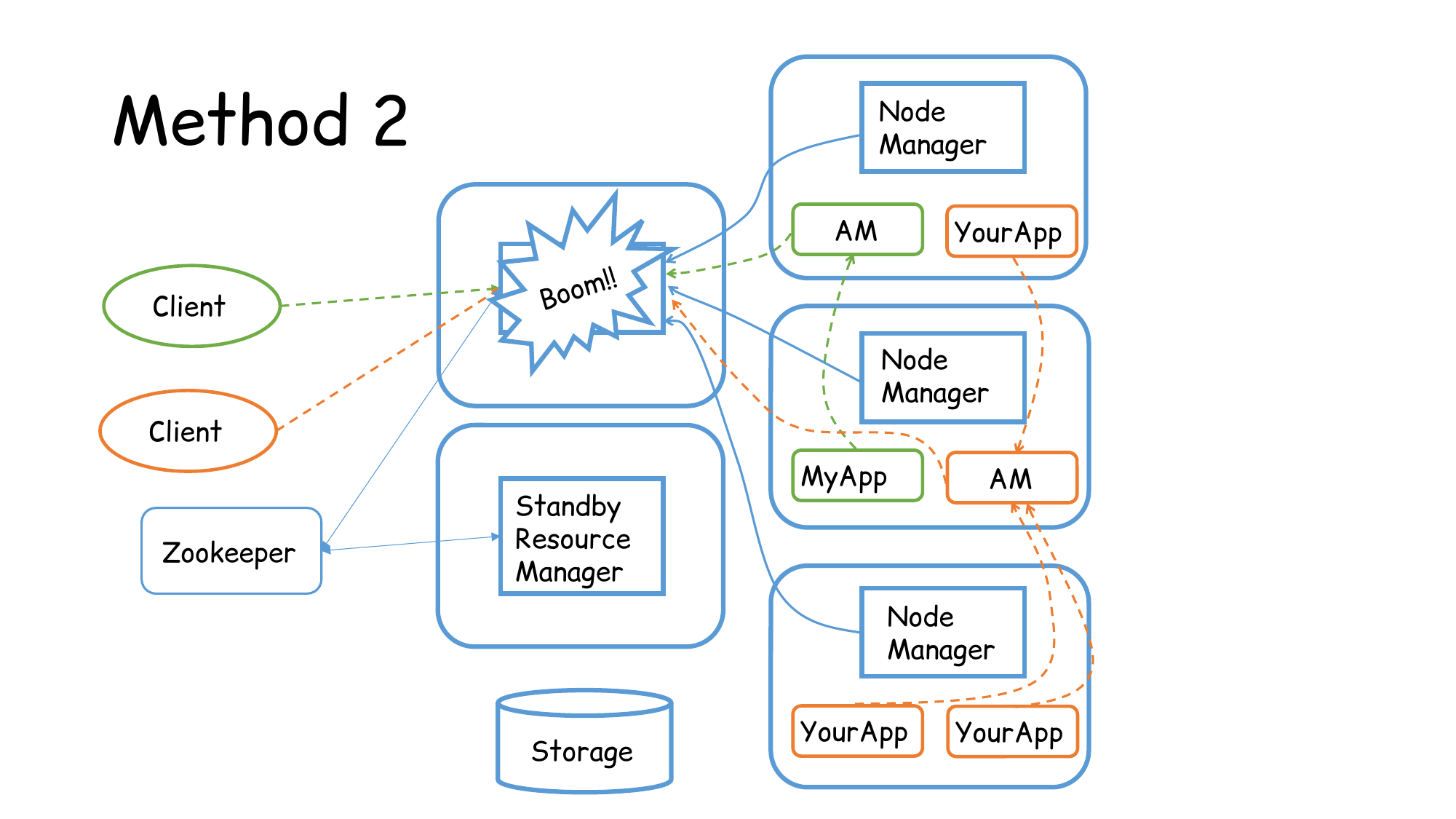

# Method 2

Node
Manager

AM
YourApp

ResourceManager

Boom!!

Client

Node
Manager

Client

MyApp
AM

Standby
ResourceManager

Zookeeper

Node
Manager

YourApp
YourApp
Storage